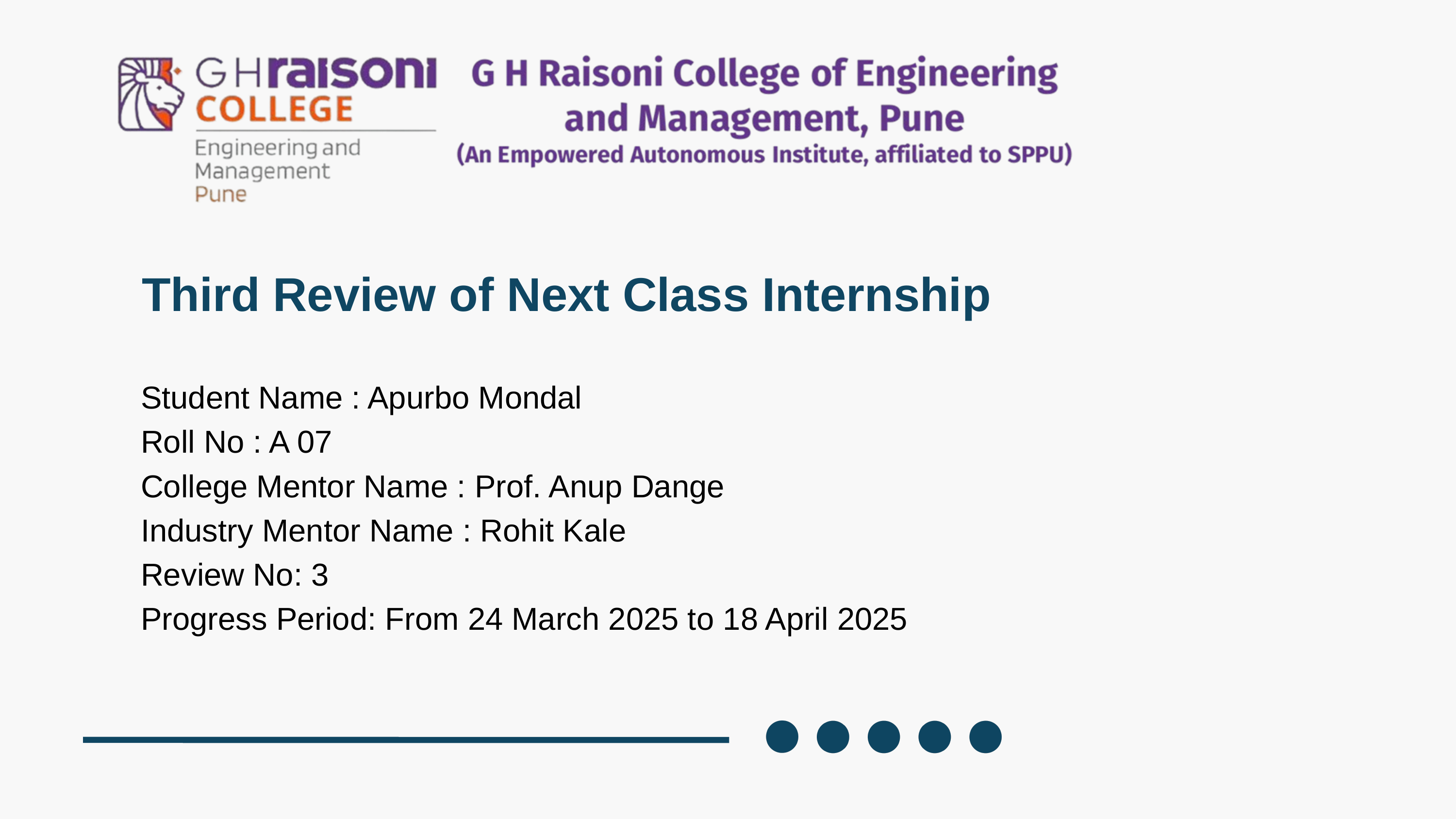

Third Review of Next Class Internship

Student Name : Apurbo Mondal
Roll No : A 07
College Mentor Name : Prof. Anup Dange
Industry Mentor Name : Rohit Kale
Review No: 3
Progress Period: From 24 March 2025 to 18 April 2025